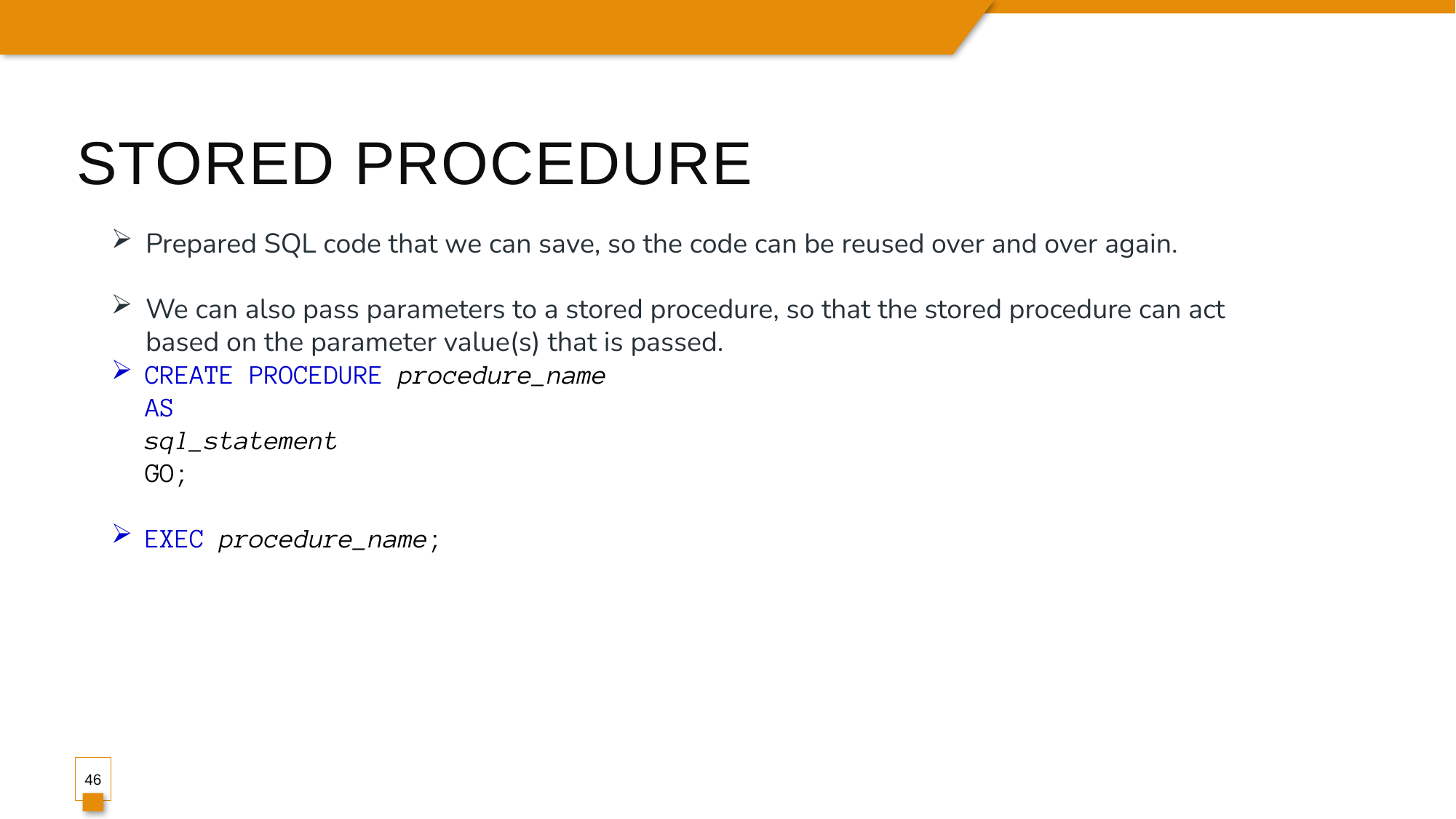

# Stored Procedure
Prepared SQL code that we can save, so the code can be reused over and over again.

We can also pass parameters to a stored procedure, so that the stored procedure can act based on the parameter value(s) that is passed.
CREATE PROCEDURE procedure_name
AS
sql_statement
GO;

EXEC procedure_name;
46